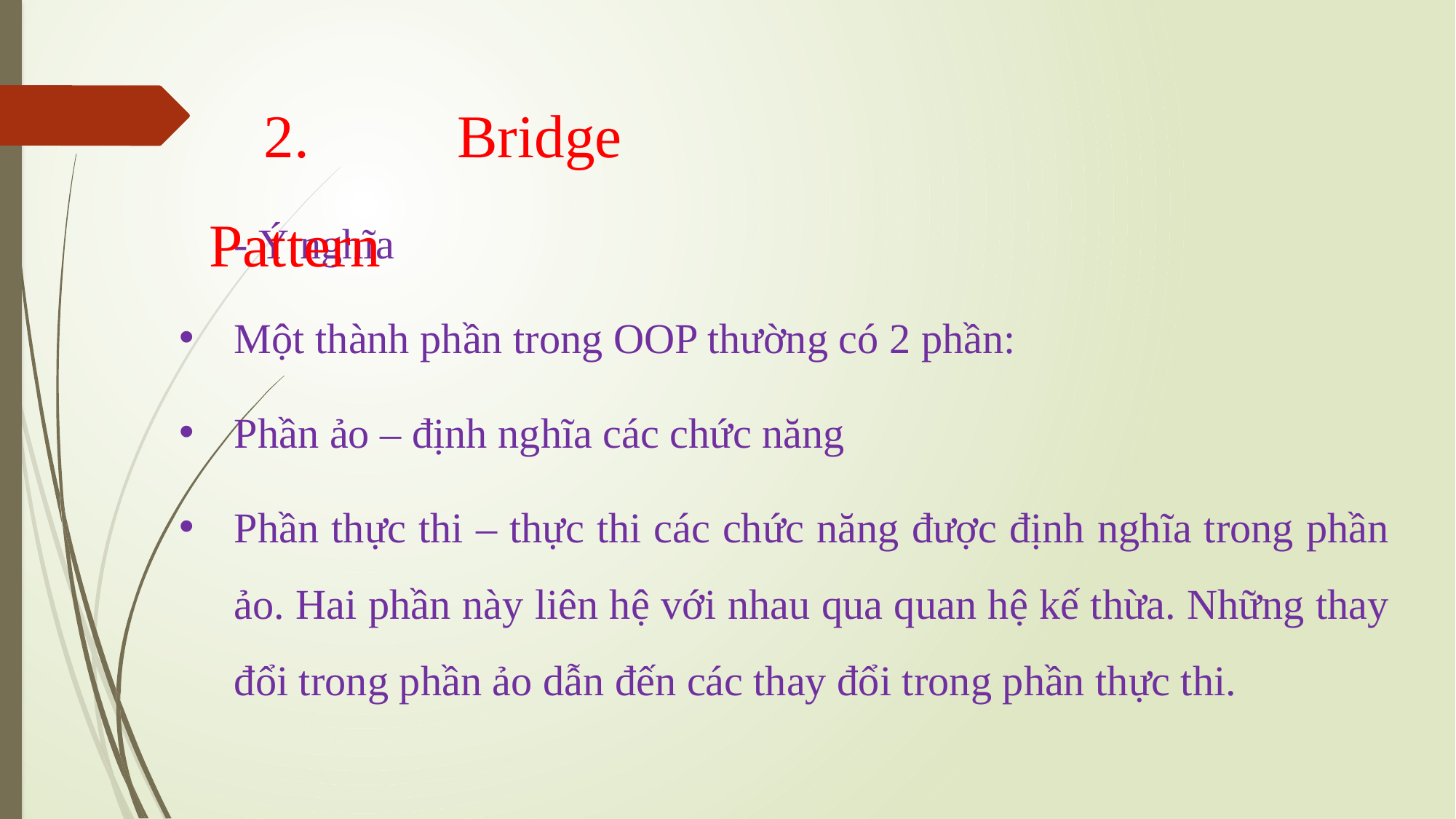

2. Bridge Pattern
- Ý nghĩa
Một thành phần trong OOP thường có 2 phần:
Phần ảo – định nghĩa các chức năng
Phần thực thi – thực thi các chức năng được định nghĩa trong phần ảo. Hai phần này liên hệ với nhau qua quan hệ kế thừa. Những thay đổi trong phần ảo dẫn đến các thay đổi trong phần thực thi.